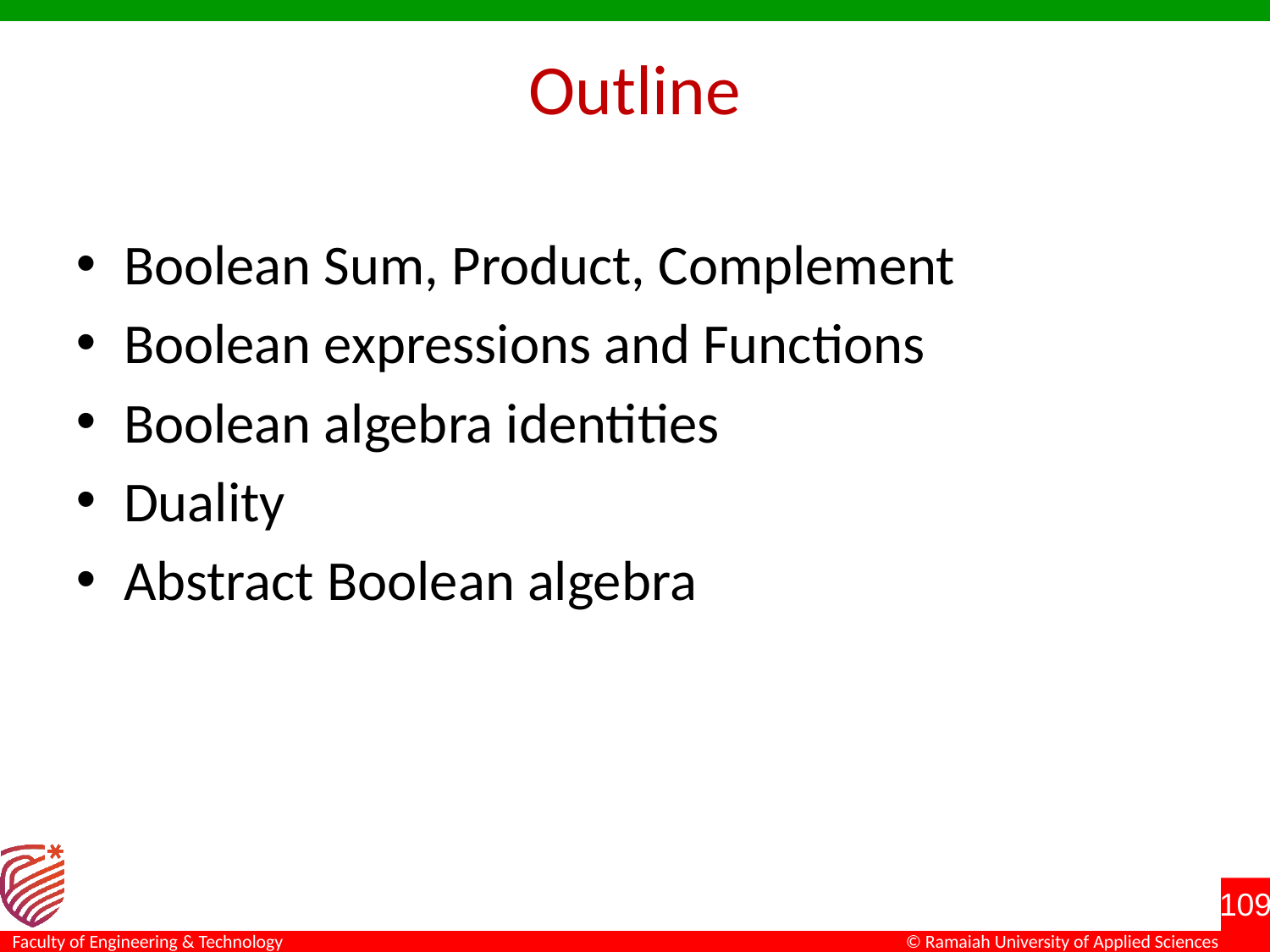

# Outline
Boolean Sum, Product, Complement
Boolean expressions and Functions
Boolean algebra identities
Duality
Abstract Boolean algebra